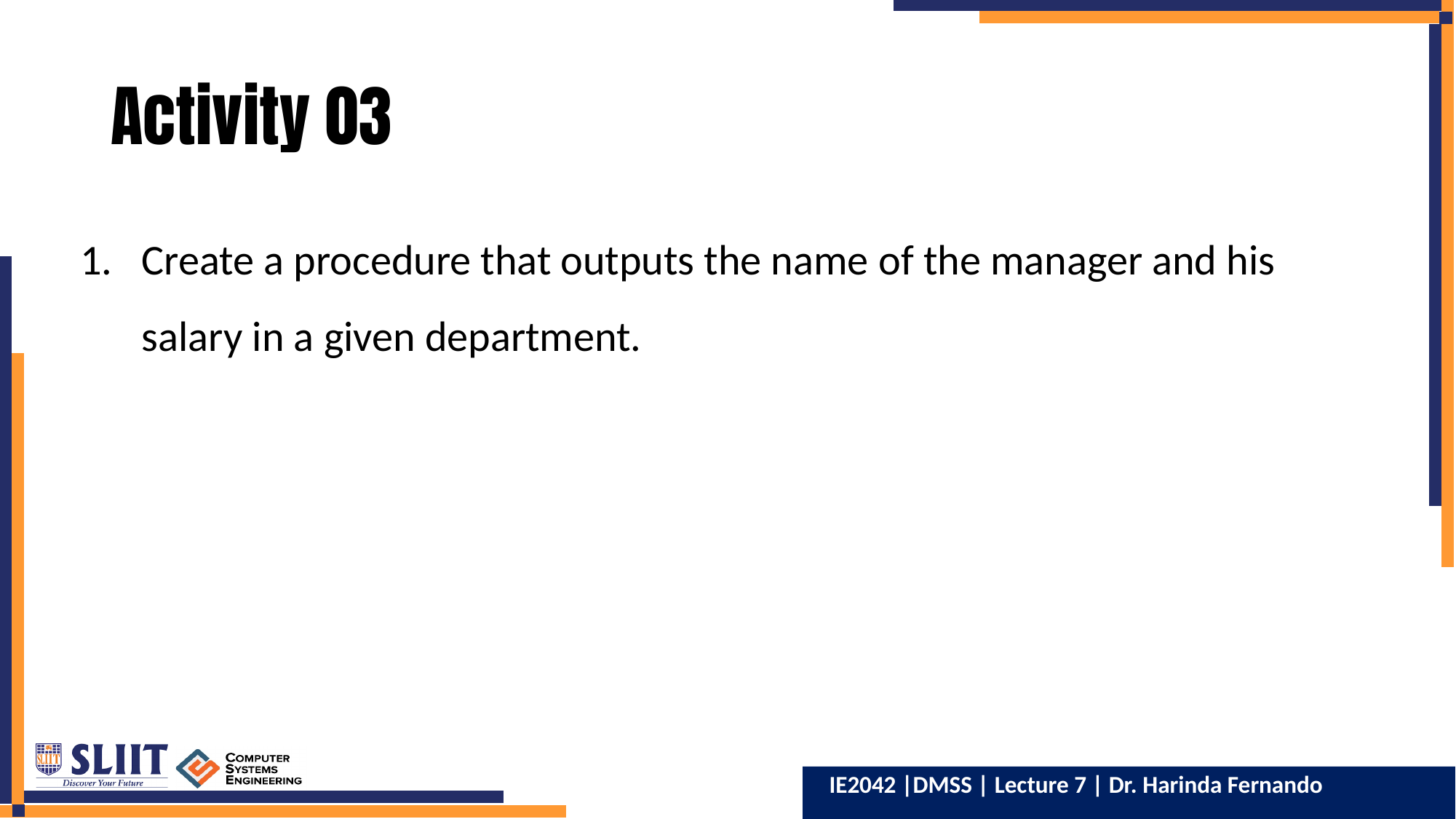

# Activity 03
Create a procedure that outputs the name of the manager and his salary in a given department.

IE2042 |DMSS | Lecture 7 | Dr. Harinda Fernando